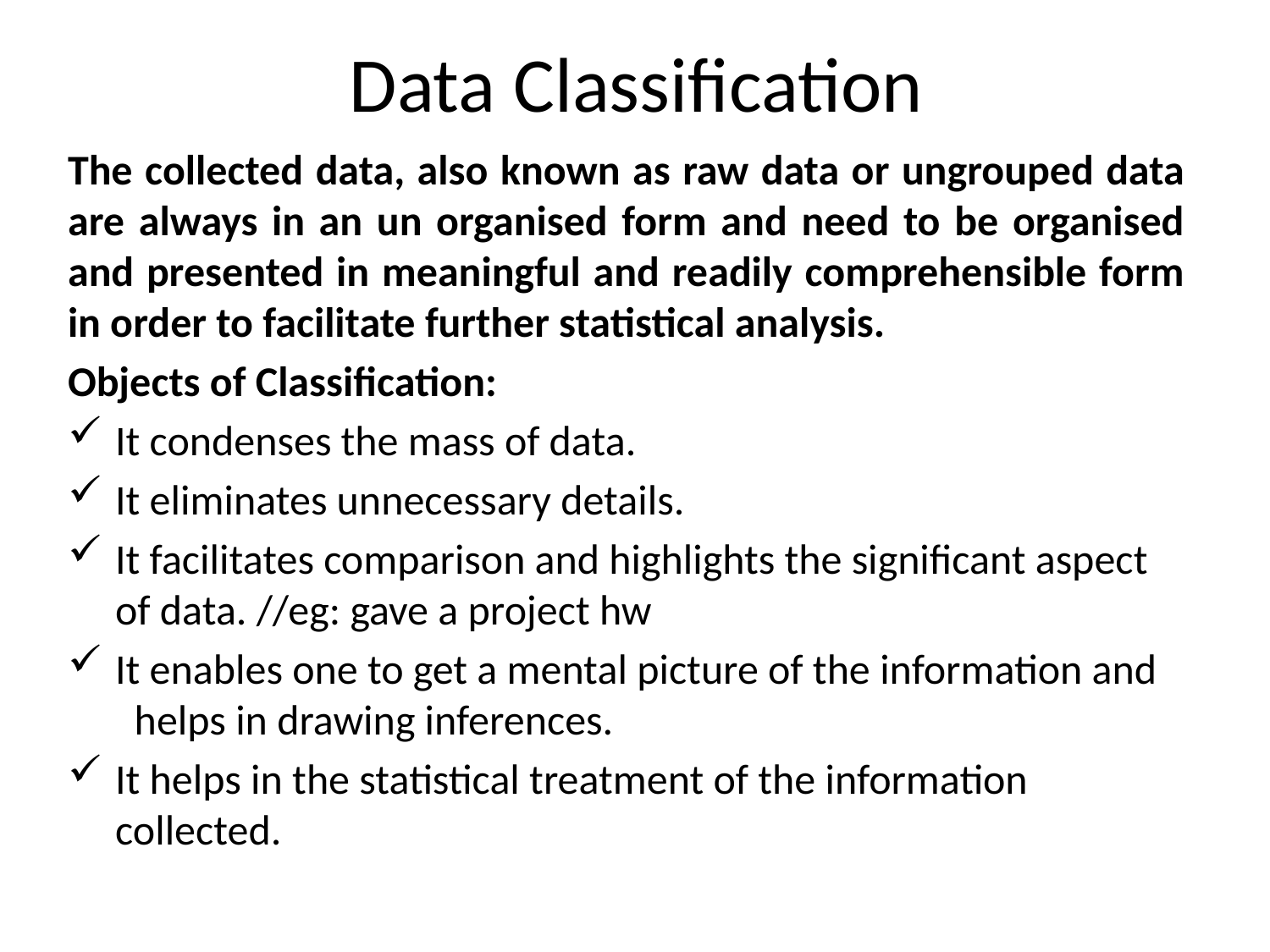

# Data Classification
The collected data, also known as raw data or ungrouped data are always in an un organised form and need to be organised and presented in meaningful and readily comprehensible form in order to facilitate further statistical analysis.
Objects of Classification:
It condenses the mass of data.
It eliminates unnecessary details.
It facilitates comparison and highlights the significant aspect of data. //eg: gave a project hw
It enables one to get a mental picture of the information and     helps in drawing inferences.
It helps in the statistical treatment of the information     collected.